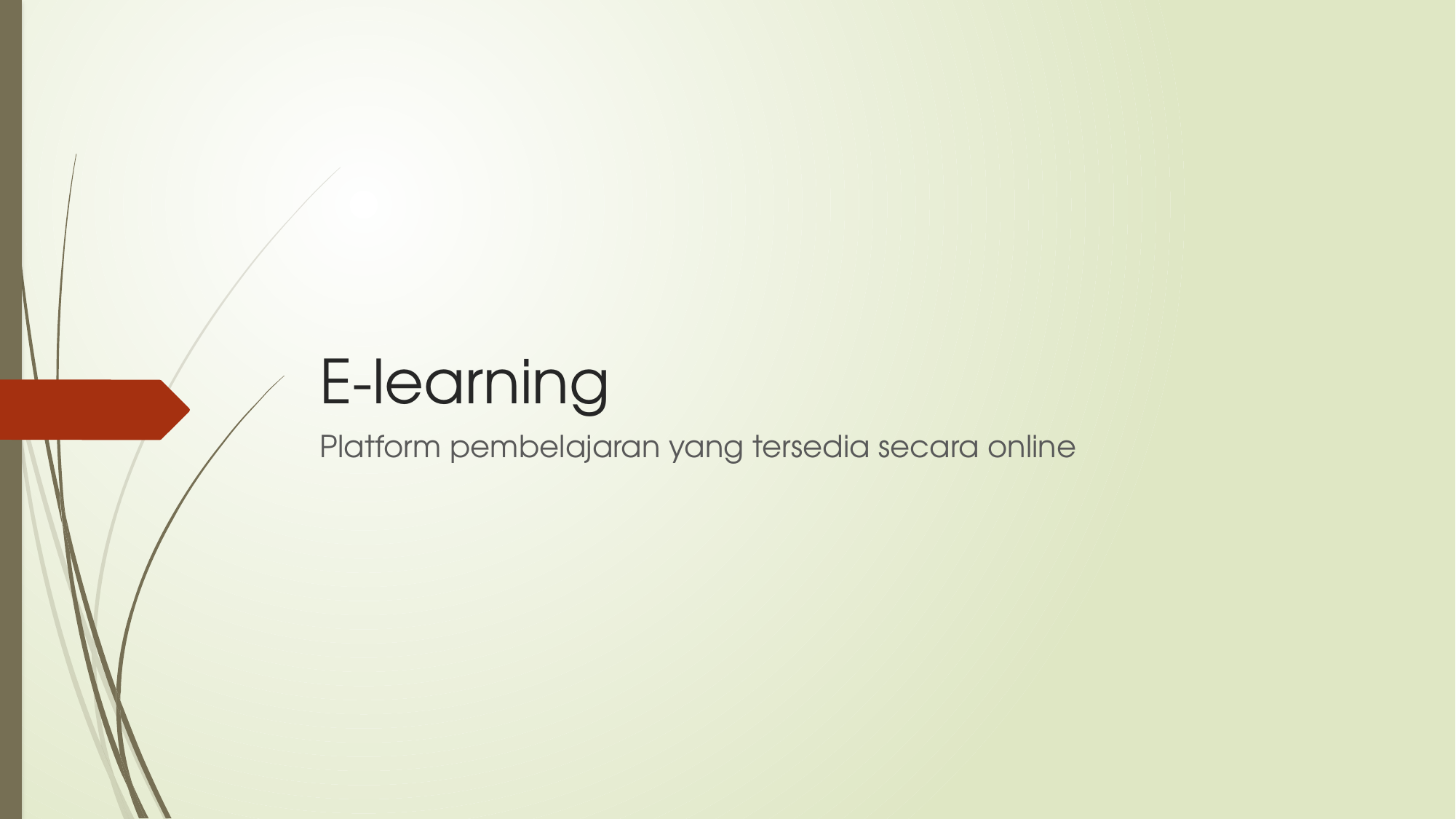

# E-learning
Platform pembelajaran yang tersedia secara online